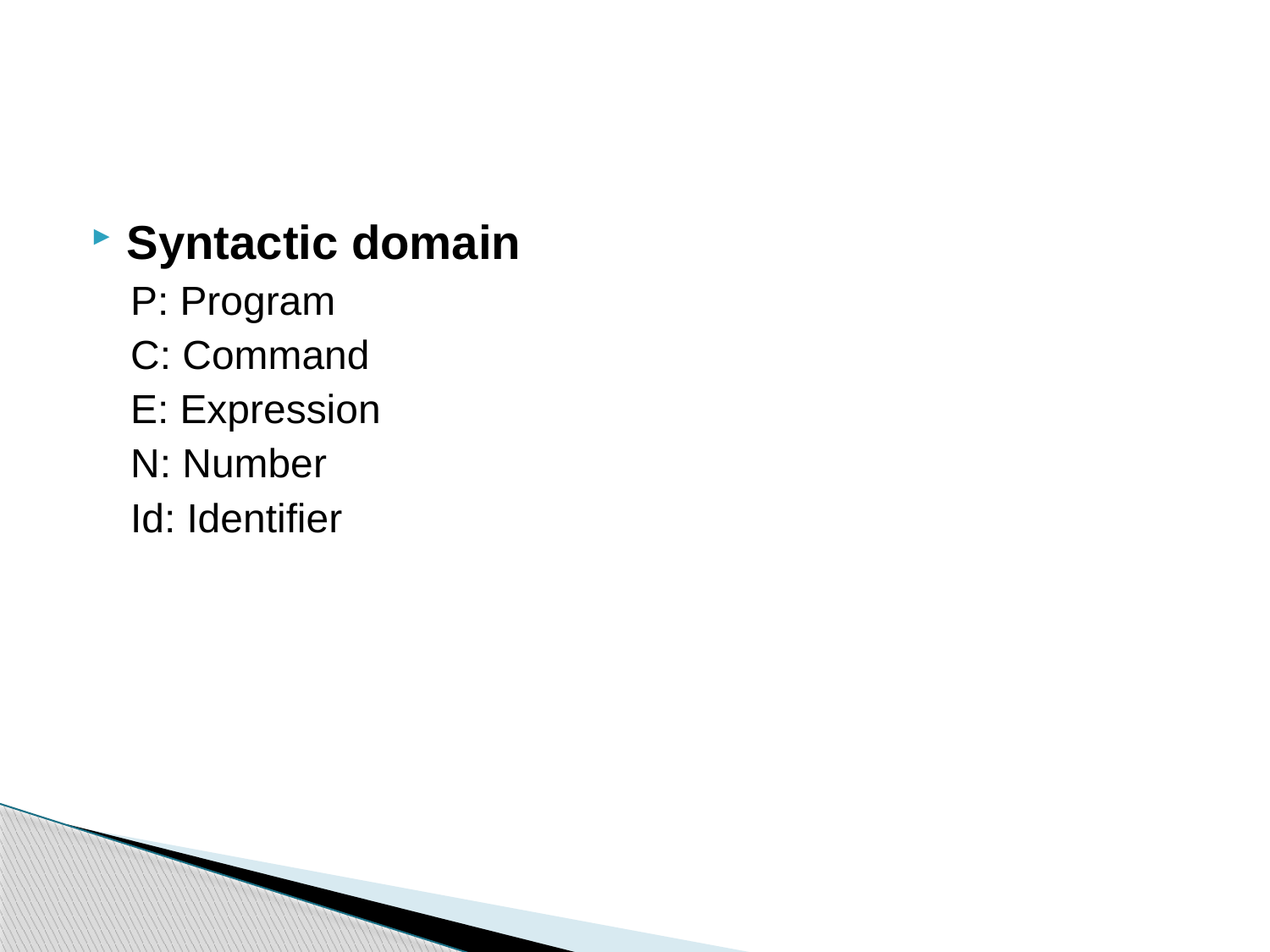

Syntactic domain
P: Program
C: Command
E: Expression
N: Number
Id: Identifier